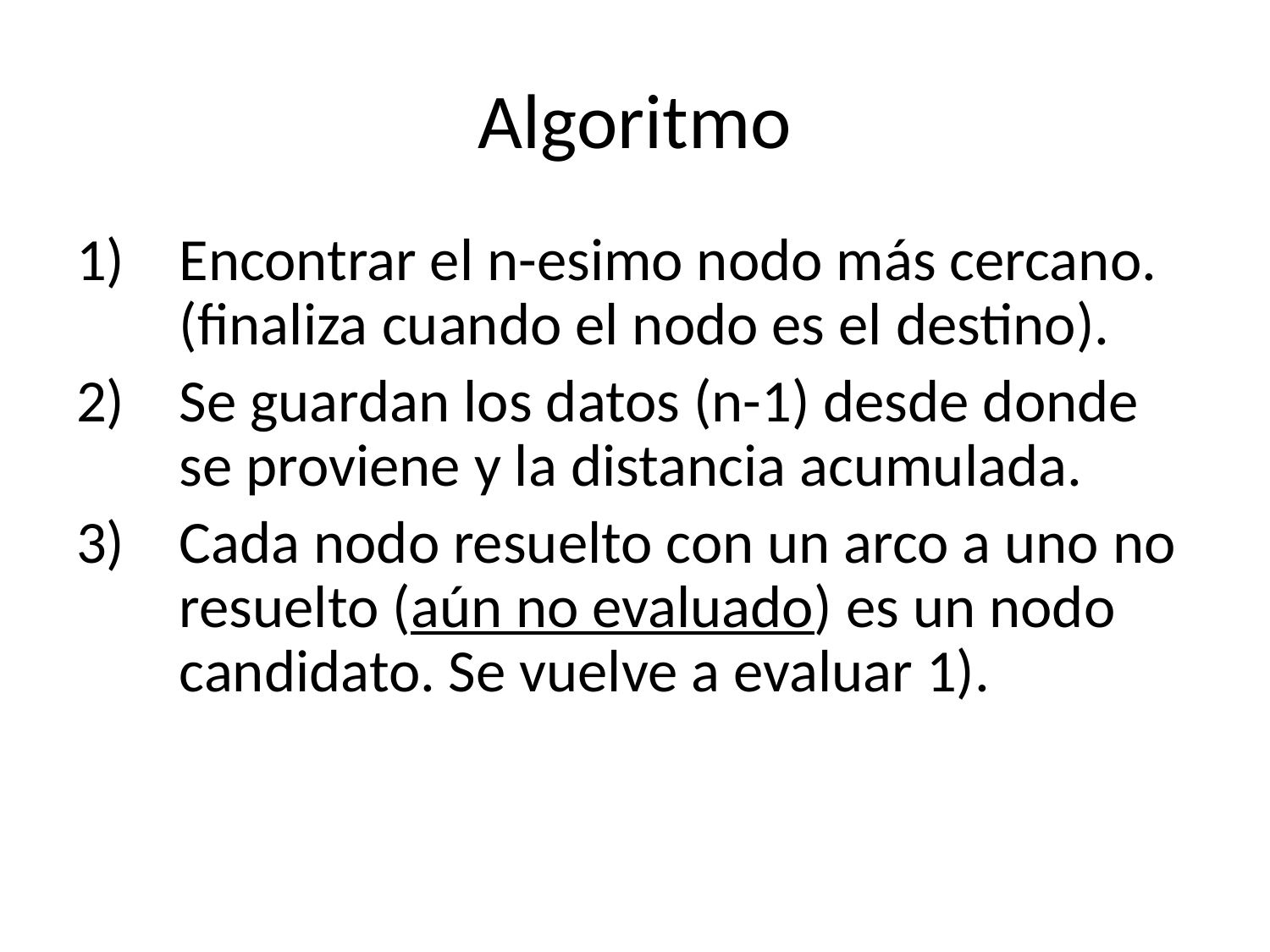

# Algoritmo
Encontrar el n-esimo nodo más cercano. (finaliza cuando el nodo es el destino).
Se guardan los datos (n-1) desde donde se proviene y la distancia acumulada.
Cada nodo resuelto con un arco a uno no resuelto (aún no evaluado) es un nodo candidato. Se vuelve a evaluar 1).